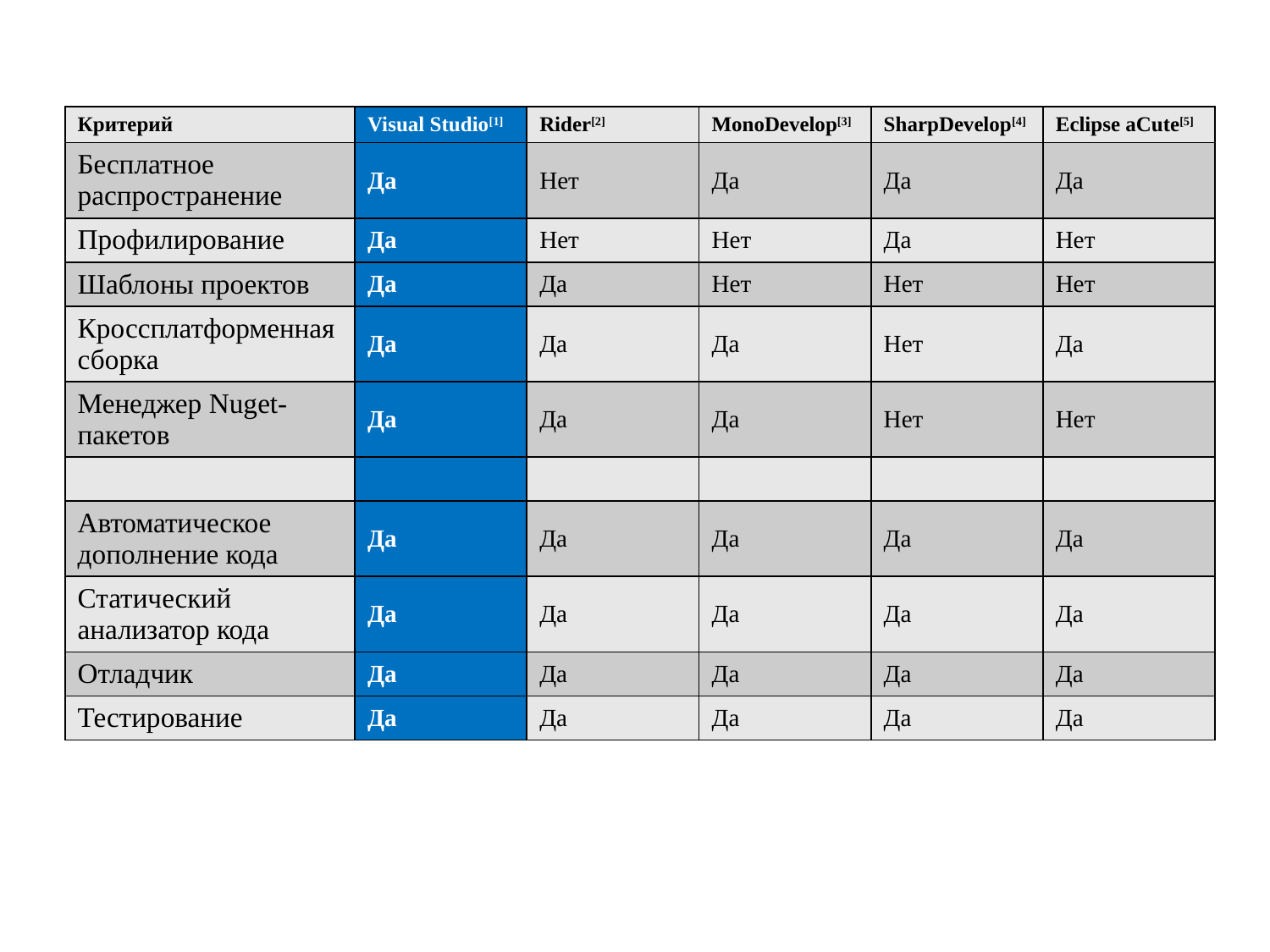

| Критерий | Visual Studio[1] | Rider[2] | MonoDevelop[3] | SharpDevelop[4] | Eclipse aCute[5] |
| --- | --- | --- | --- | --- | --- |
| Бесплатное распространение | Да | Нет | Да | Да | Да |
| Профилирование | Да | Нет | Нет | Да | Нет |
| Шаблоны проектов | Да | Да | Нет | Нет | Нет |
| Кроссплатформенная сборка | Да | Да | Да | Нет | Да |
| Менеджер Nuget-пакетов | Да | Да | Да | Нет | Нет |
|  |  |  |  |  |  |
| Автоматическое дополнение кода | Да | Да | Да | Да | Да |
| Статический анализатор кода | Да | Да | Да | Да | Да |
| Отладчик | Да | Да | Да | Да | Да |
| Тестирование | Да | Да | Да | Да | Да |